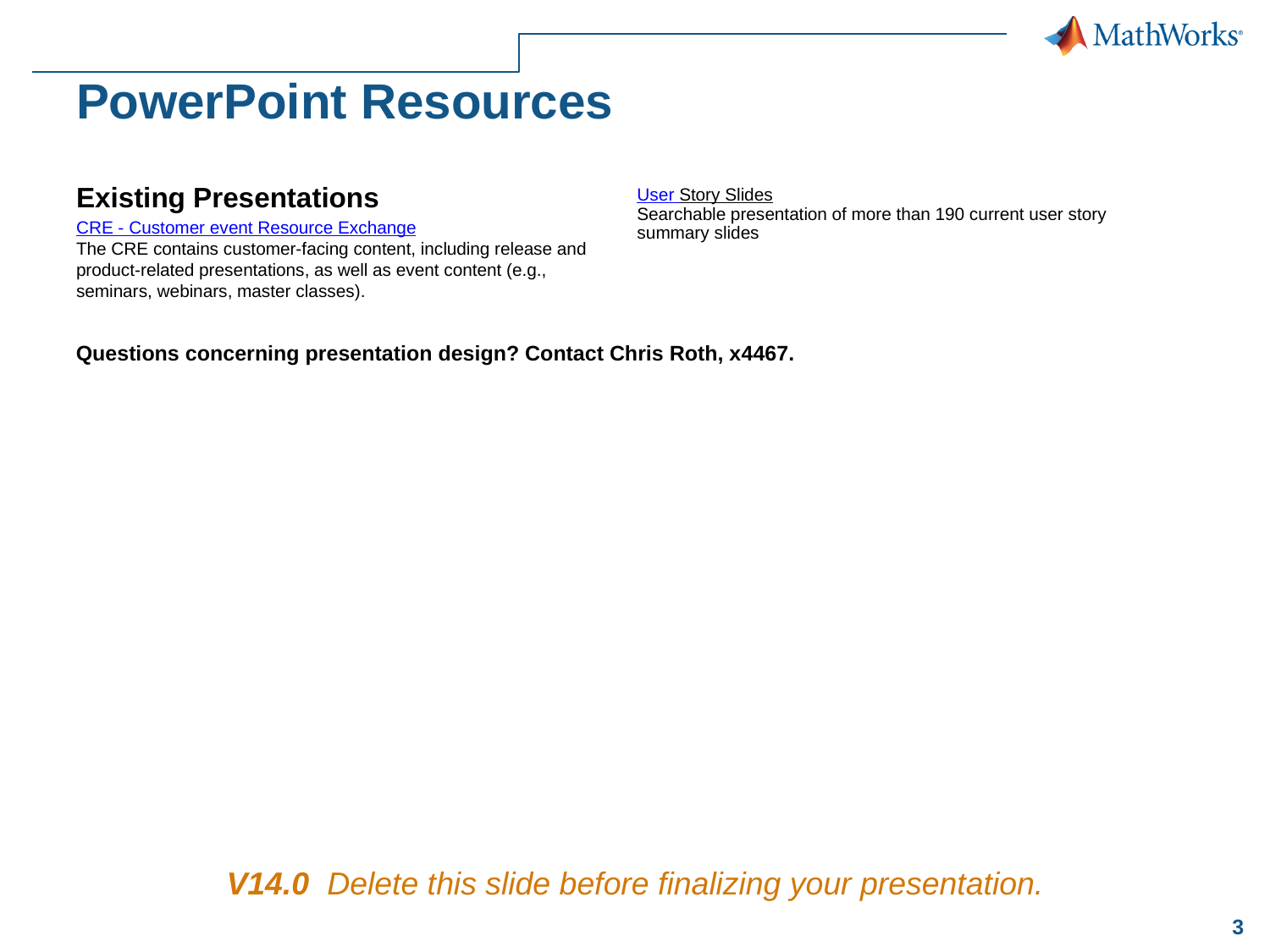

# PowerPoint Resources
Existing Presentations
CRE - Customer event Resource Exchange
The CRE contains customer-facing content, including release and product-related presentations, as well as event content (e.g., seminars, webinars, master classes).
User Story Slides
Searchable presentation of more than 190 current user story summary slides

Questions concerning presentation design? Contact Chris Roth, x4467.
V14.0  Delete this slide before finalizing your presentation.